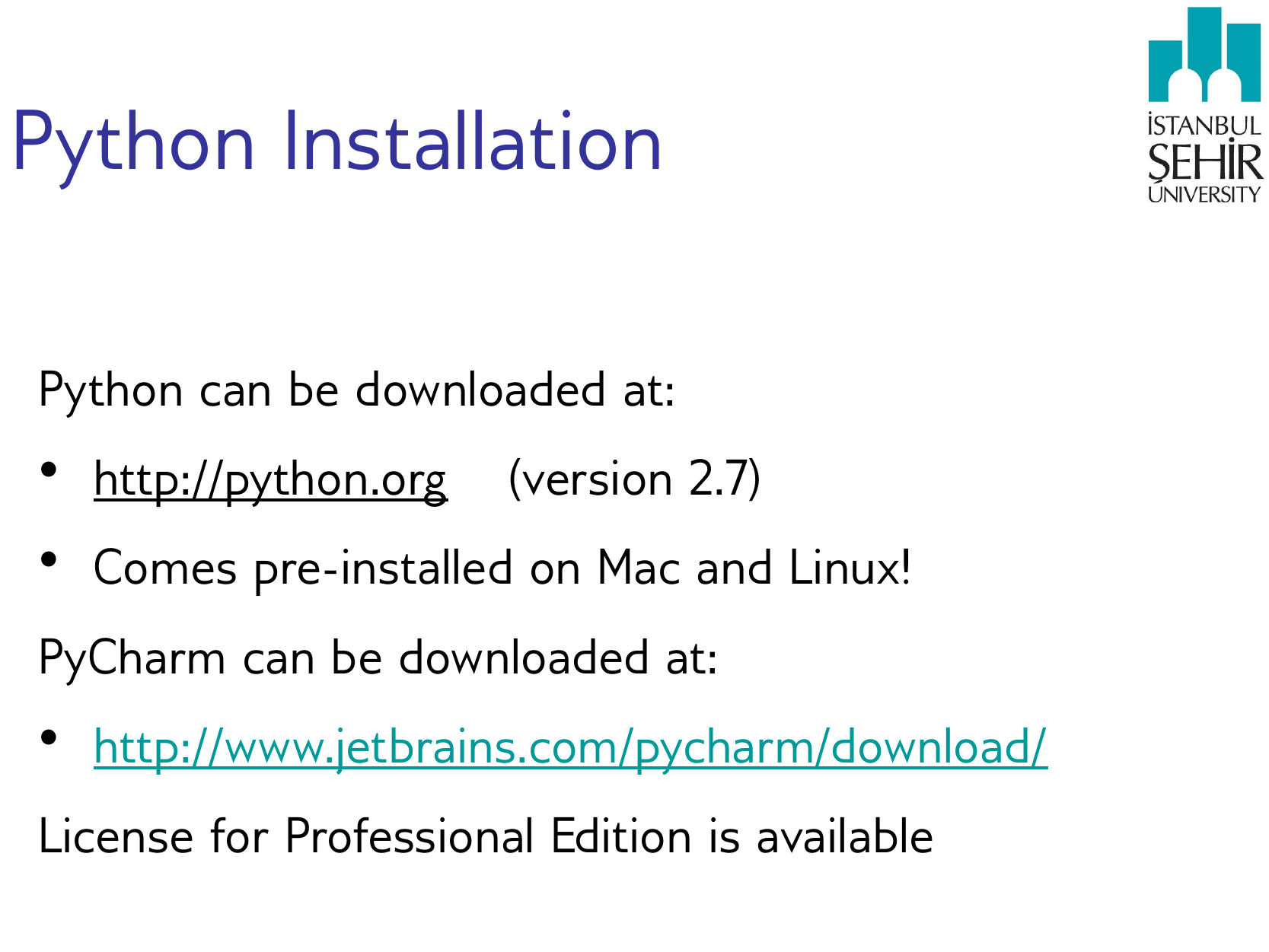

# Python Installation
Python can be downloaded at:
http://python.org    (version 2.7)
Comes pre-installed on Mac and Linux!
PyCharm can be downloaded at:
http://www.jetbrains.com/pycharm/download/
License for Professional Edition is available